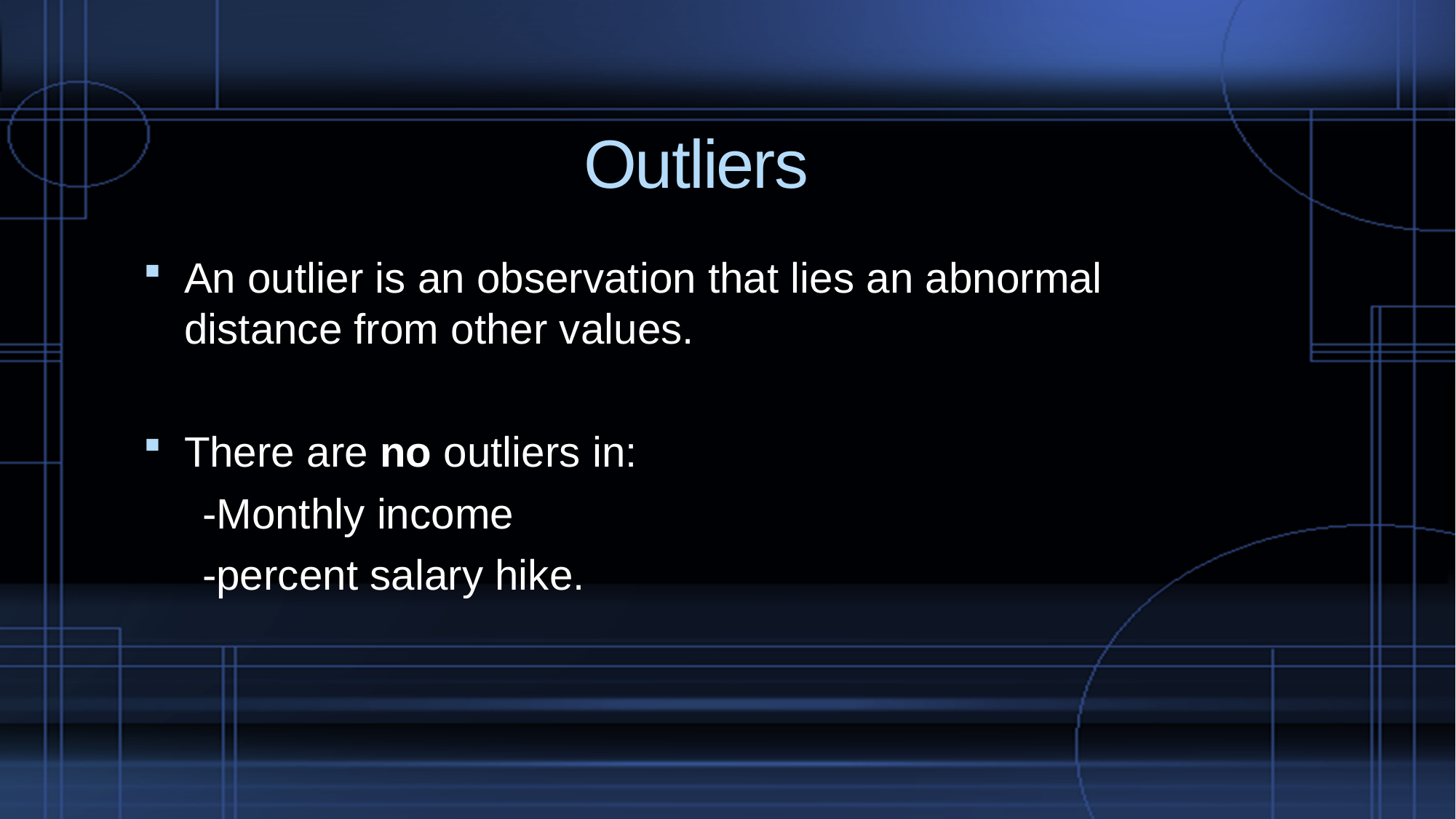

# Outliers
An outlier is an observation that lies an abnormal distance from other values.

There are no outliers in:
     -Monthly income
     -percent salary hike.